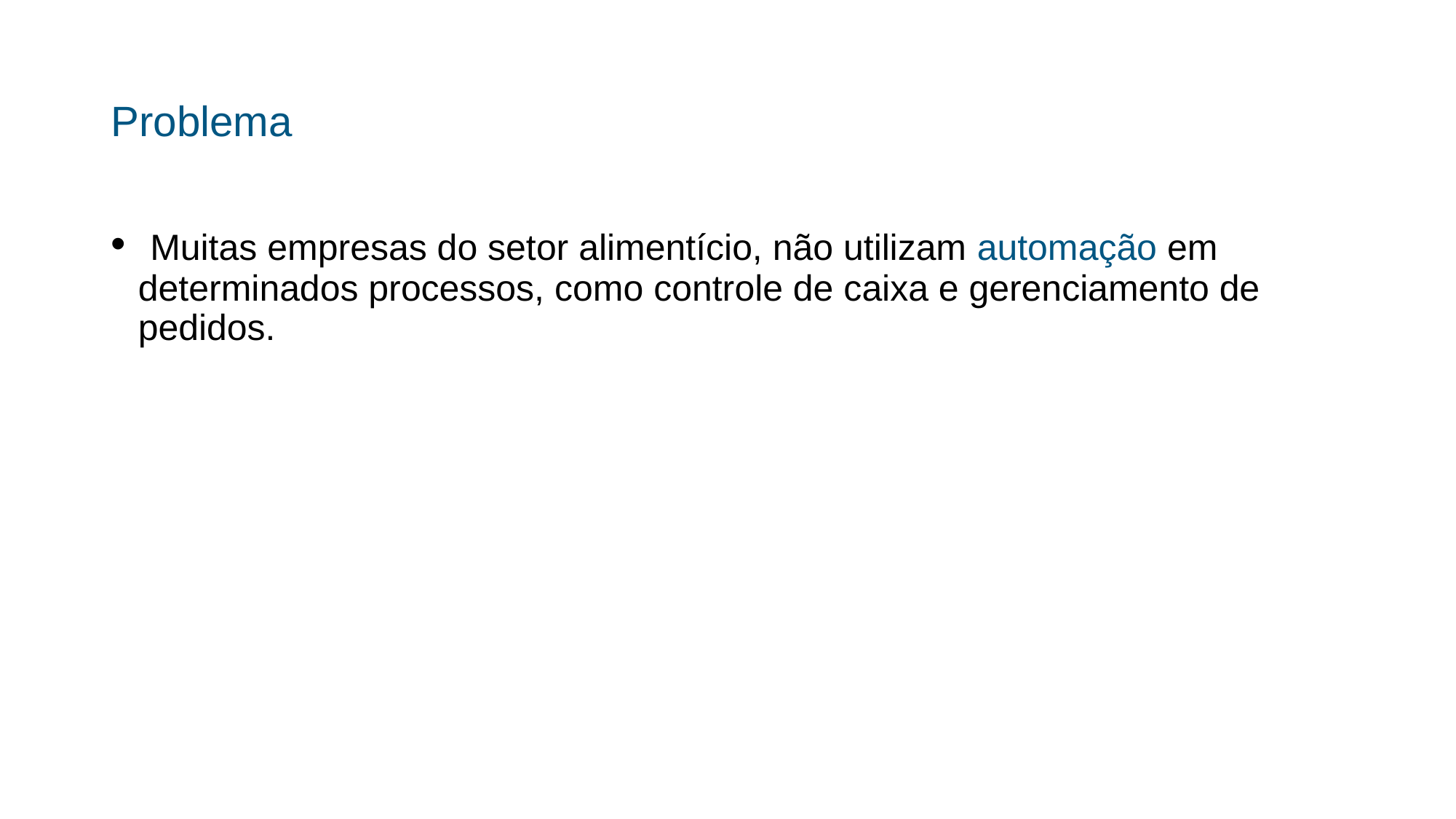

# Problema
 Muitas empresas do setor alimentício, não utilizam automação em determinados processos, como controle de caixa e gerenciamento de pedidos.